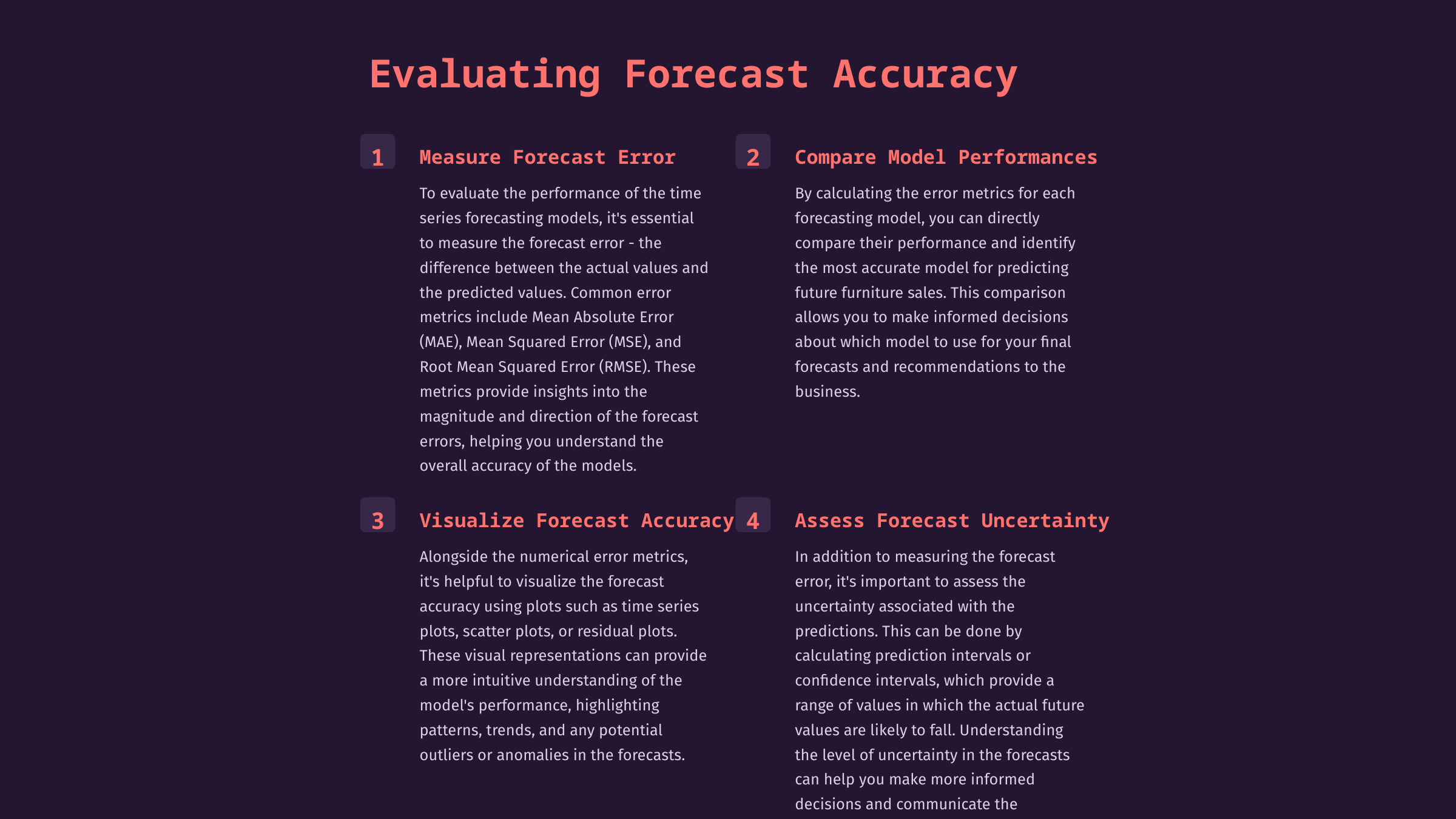

Evaluating Forecast Accuracy

1
2
Measure Forecast Error
Compare Model Performances
To evaluate the performance of the time series forecasting models, it's essential to measure the forecast error - the difference between the actual values and the predicted values. Common error metrics include Mean Absolute Error (MAE), Mean Squared Error (MSE), and Root Mean Squared Error (RMSE). These metrics provide insights into the magnitude and direction of the forecast errors, helping you understand the overall accuracy of the models.
By calculating the error metrics for each forecasting model, you can directly compare their performance and identify the most accurate model for predicting future furniture sales. This comparison allows you to make informed decisions about which model to use for your final forecasts and recommendations to the business.

3
4
Visualize Forecast Accuracy
Assess Forecast Uncertainty
Alongside the numerical error metrics, it's helpful to visualize the forecast accuracy using plots such as time series plots, scatter plots, or residual plots. These visual representations can provide a more intuitive understanding of the model's performance, highlighting patterns, trends, and any potential outliers or anomalies in the forecasts.
In addition to measuring the forecast error, it's important to assess the uncertainty associated with the predictions. This can be done by calculating prediction intervals or confidence intervals, which provide a range of values in which the actual future values are likely to fall. Understanding the level of uncertainty in the forecasts can help you make more informed decisions and communicate the reliability of your predictions to the business stakeholders.